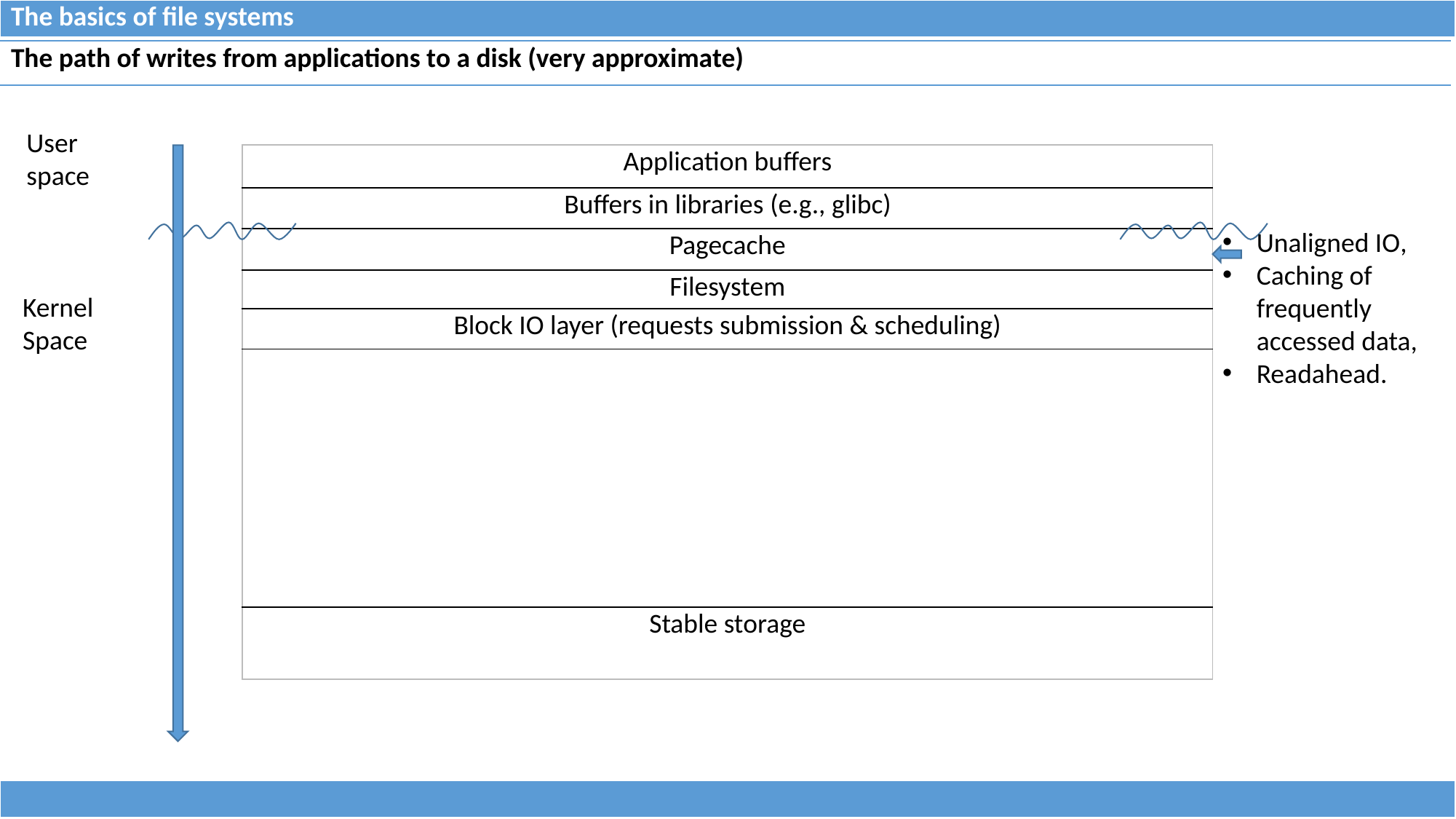

| The basics of file systems |
| --- |
| The path of writes from applications to a disk (very approximate) |
| --- |
User
space

| Application buffers |
| --- |
| Buffers in libraries (e.g., glibc) |
| Pagecache |
| Filesystem |
| Block IO layer (requests submission & scheduling) |
|  |
| Stable storage |
Unaligned IO,
Caching of
frequently
accessed data,
Readahead.

Kernel
Space
|  |
| --- |